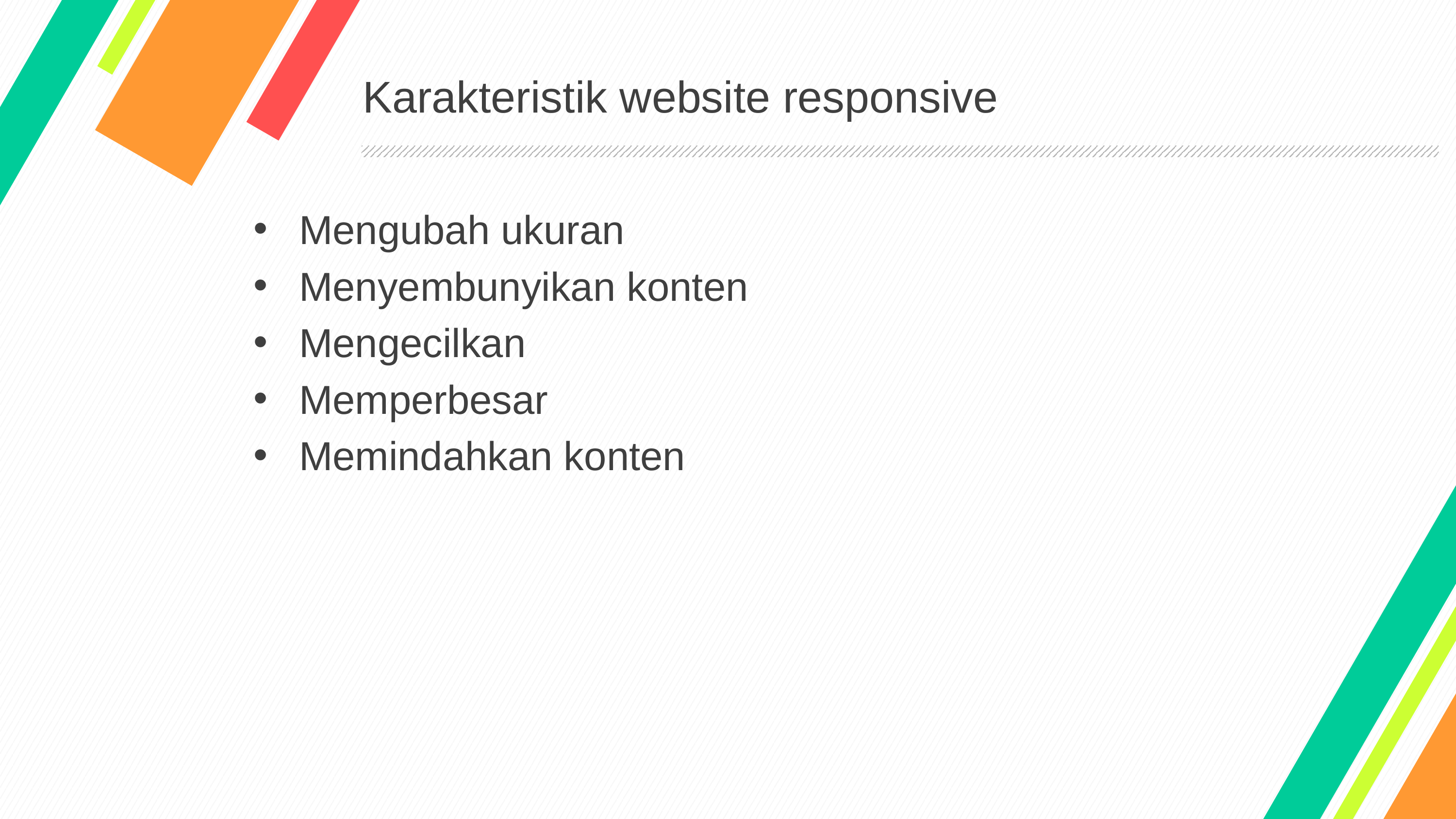

# Karakteristik website responsive
Mengubah ukuran
Menyembunyikan konten
Mengecilkan
Memperbesar
Memindahkan konten